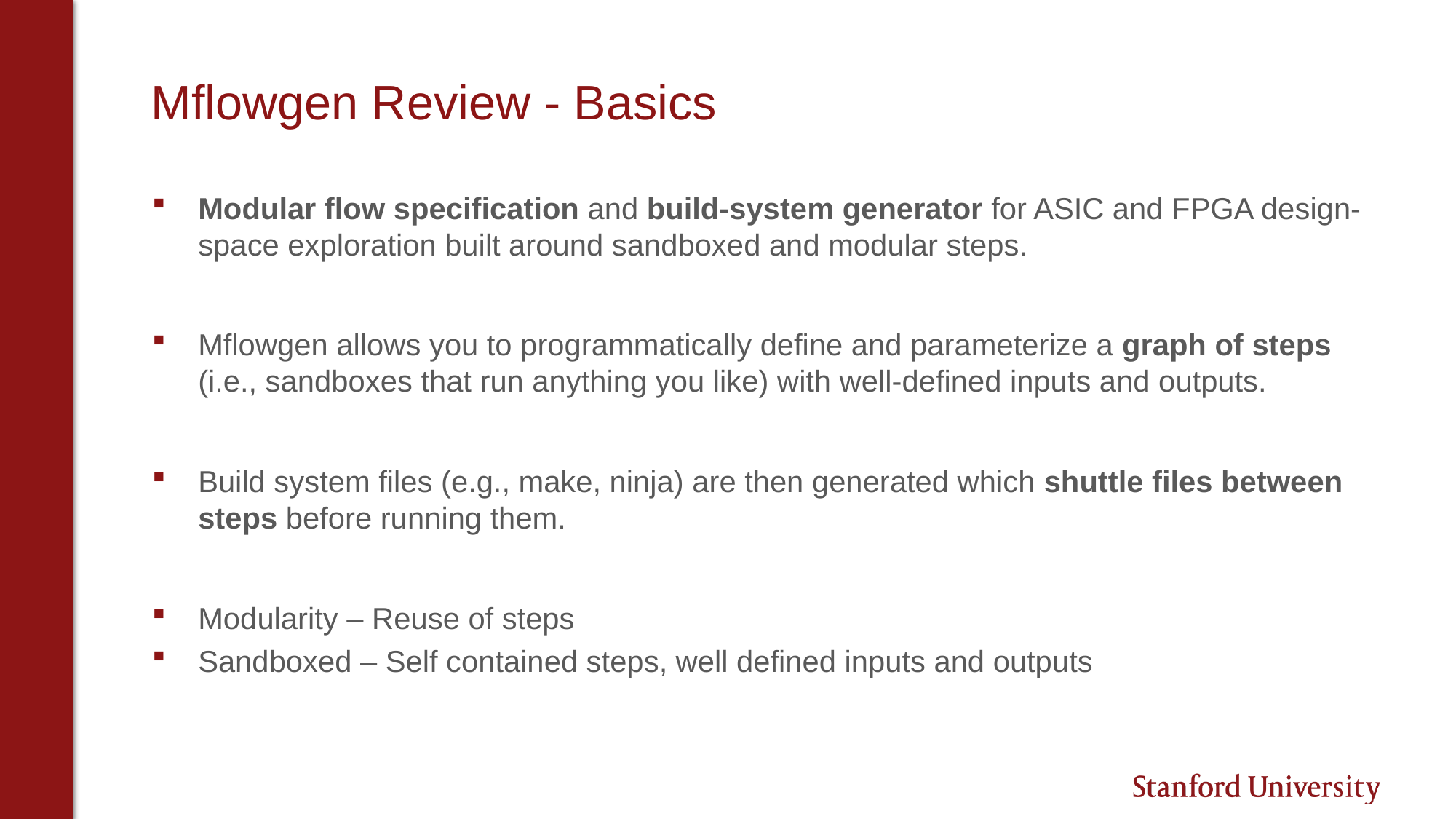

# Mflowgen Review - Basics

Modular flow specification and build-system generator for ASIC and FPGA design-space exploration built around sandboxed and modular steps.

Mflowgen allows you to programmatically define and parameterize a graph of steps (i.e., sandboxes that run anything you like) with well-defined inputs and outputs.

Build system files (e.g., make, ninja) are then generated which shuttle files between steps before running them.

Modularity – Reuse of steps
Sandboxed – Self contained steps, well defined inputs and outputs